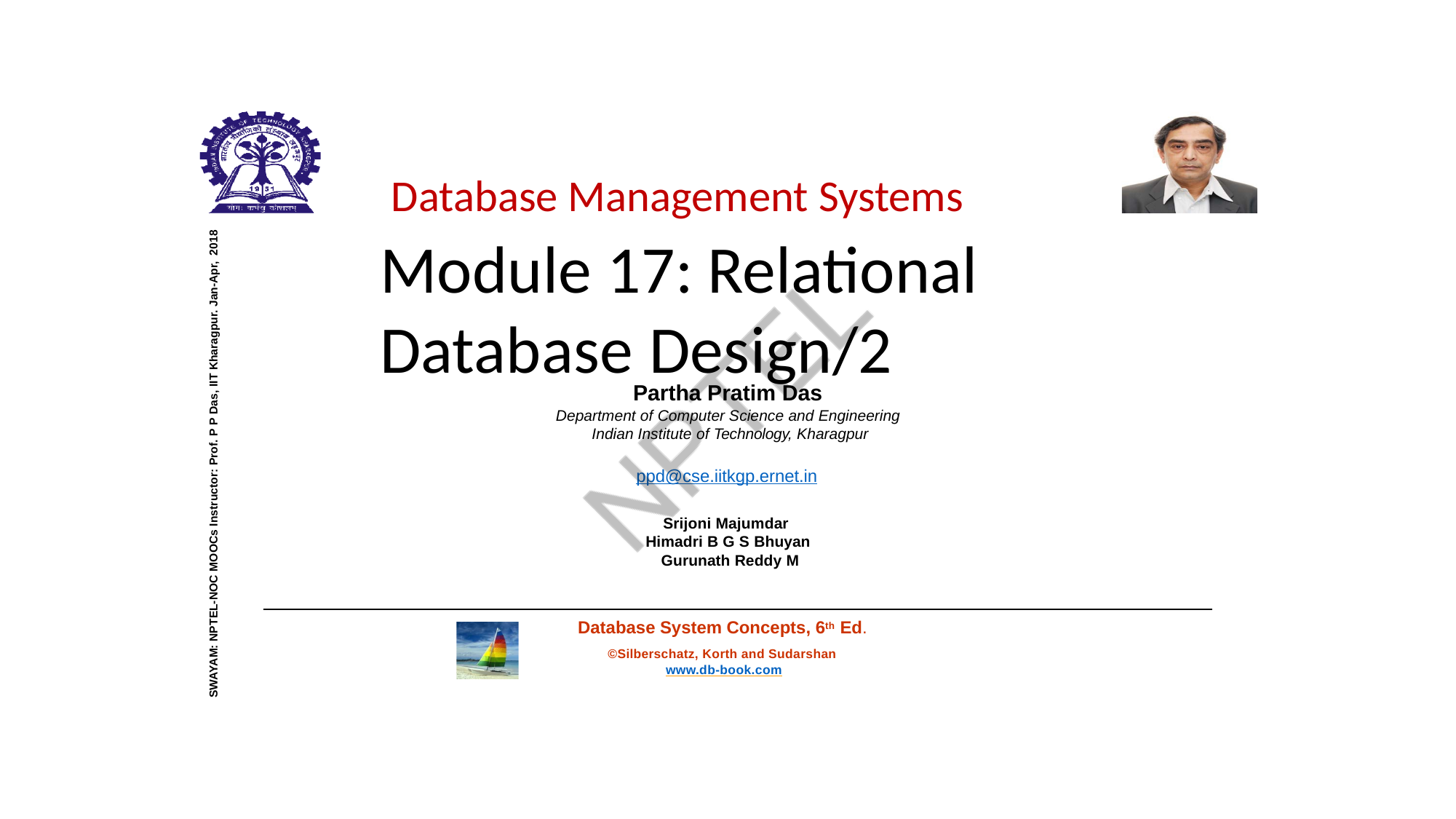

# Database Management Systems
Module 17:	Relational Database Design/2
SWAYAM: NPTEL-NOC MOOCs Instructor: Prof. P P Das, IIT Kharagpur. Jan-Apr, 2018

Partha Pratim Das
Department of Computer Science and Engineering  Indian Institute of Technology, Kharagpur

ppd@cse.iitkgp.ernet.in

Srijoni Majumdar  Himadri B G S Bhuyan  Gurunath Reddy M

Database System Concepts, 6th Ed.
©Silberschatz, Korth and Sudarshan  www.db-book.com